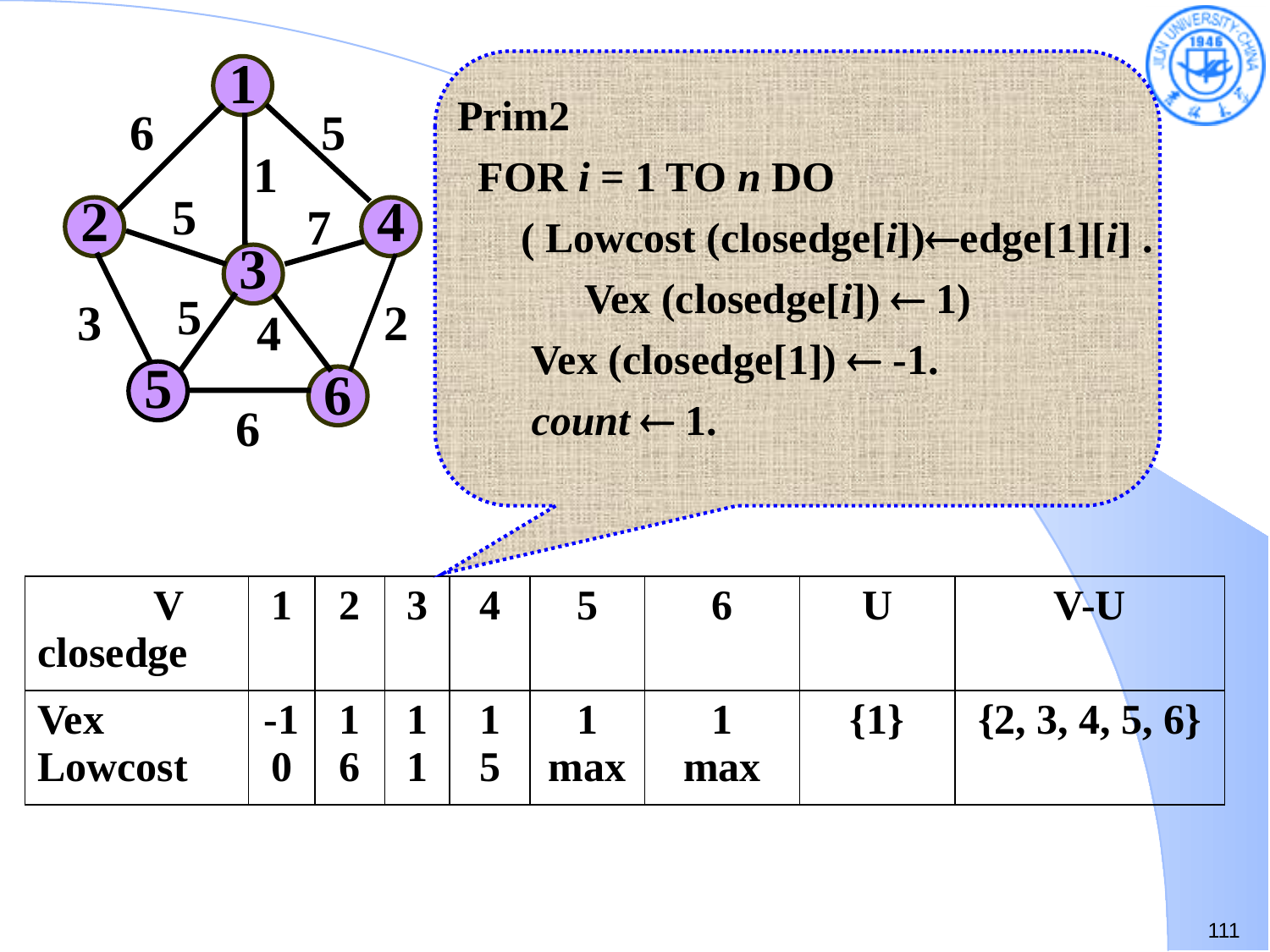

1

6
5

1
2
5
4
7

3

5
3
2

4

5

6

6
Prim2
  FOR i = 1 TO n DO
      ( Lowcost (closedge[i])←edge[1][i] .
            Vex (closedge[i]) ← 1)
       Vex (closedge[1]) ← -1.
       count ← 1.
1

6
5

1
2
5
4
7

3

5
3
2
4

5

6

6
 U

  V-U
| V closedge | 1 | 2 | 3 | 4 | 5 | 6 | U | V-U |
| --- | --- | --- | --- | --- | --- | --- | --- | --- |
| Vex Lowcost | -1 0 | 1 6 | 1 1 | 1 5 | 1 max | 1 max | {1} | {2, 3, 4, 5, 6} |